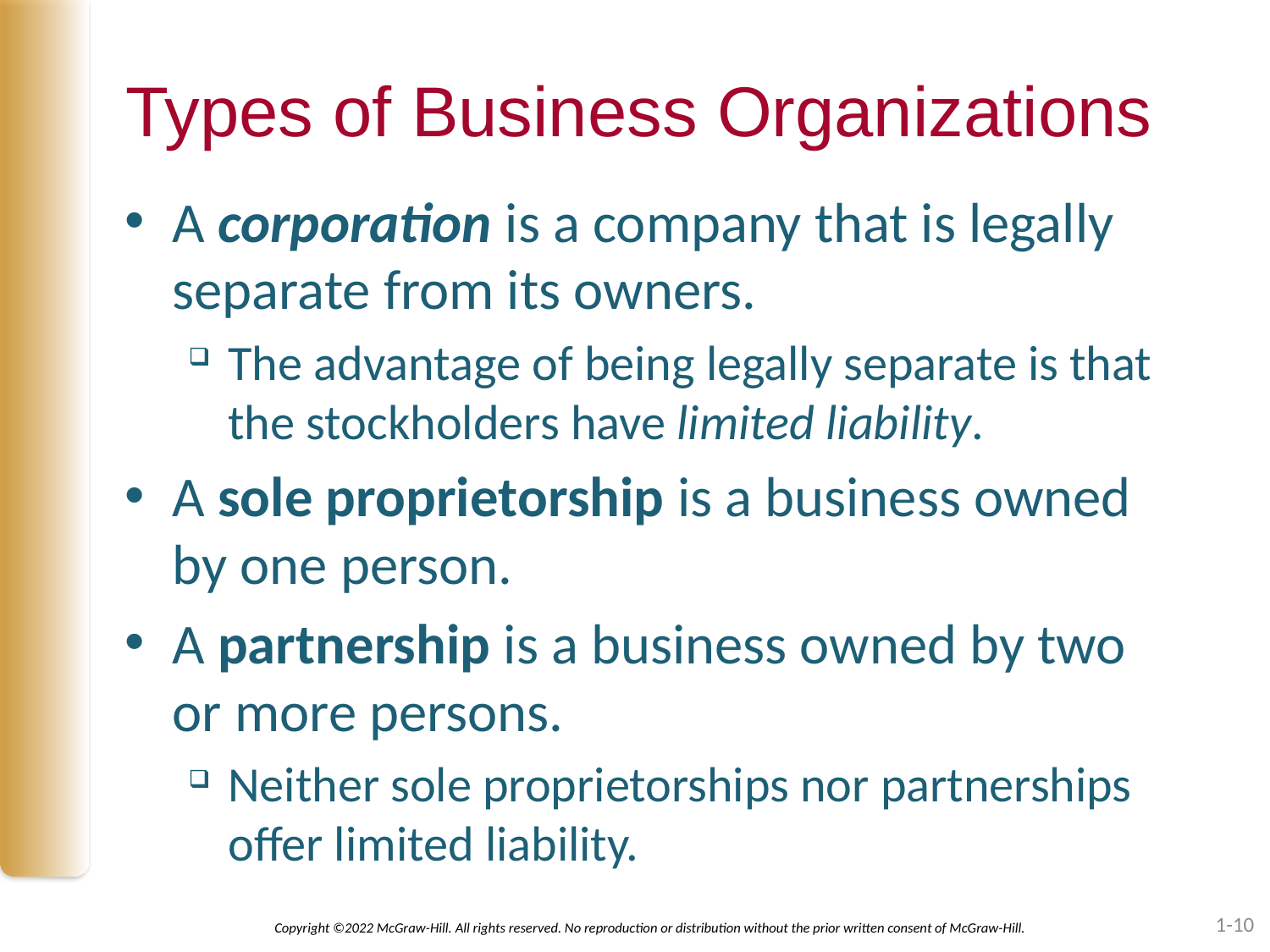

# Types of Business Organizations
A corporation is a company that is legally separate from its owners.
The advantage of being legally separate is that the stockholders have limited liability.
A sole proprietorship is a business owned by one person.
A partnership is a business owned by two or more persons.
Neither sole proprietorships nor partnerships offer limited liability.
1-10
Copyright ©2022 McGraw-Hill. All rights reserved. No reproduction or distribution without the prior written consent of McGraw-Hill.